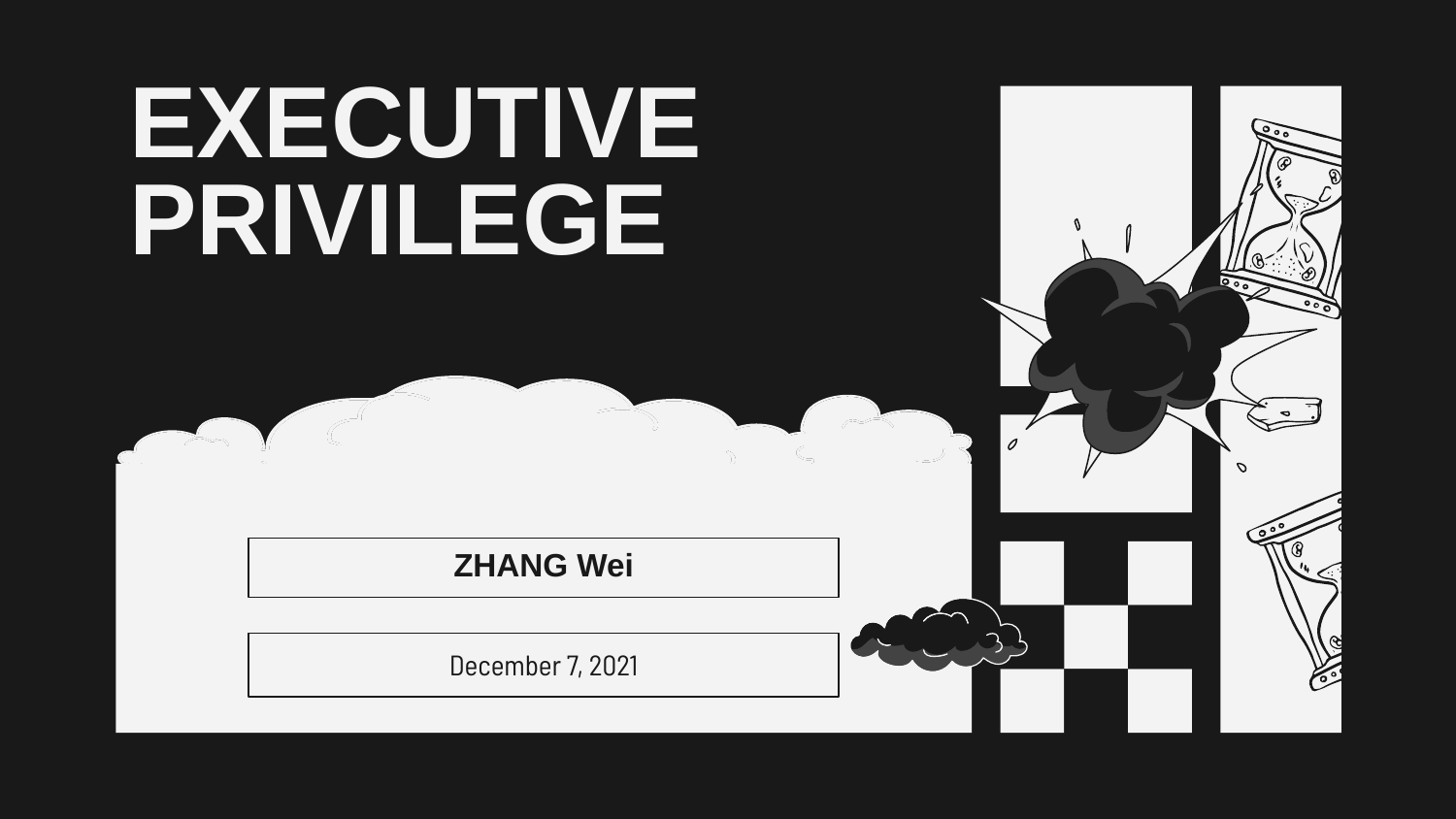

EXECUTIVE PRIVILEGE

UNITED STATES v. NIXON

# ZHANG Wei

December 7, 2021